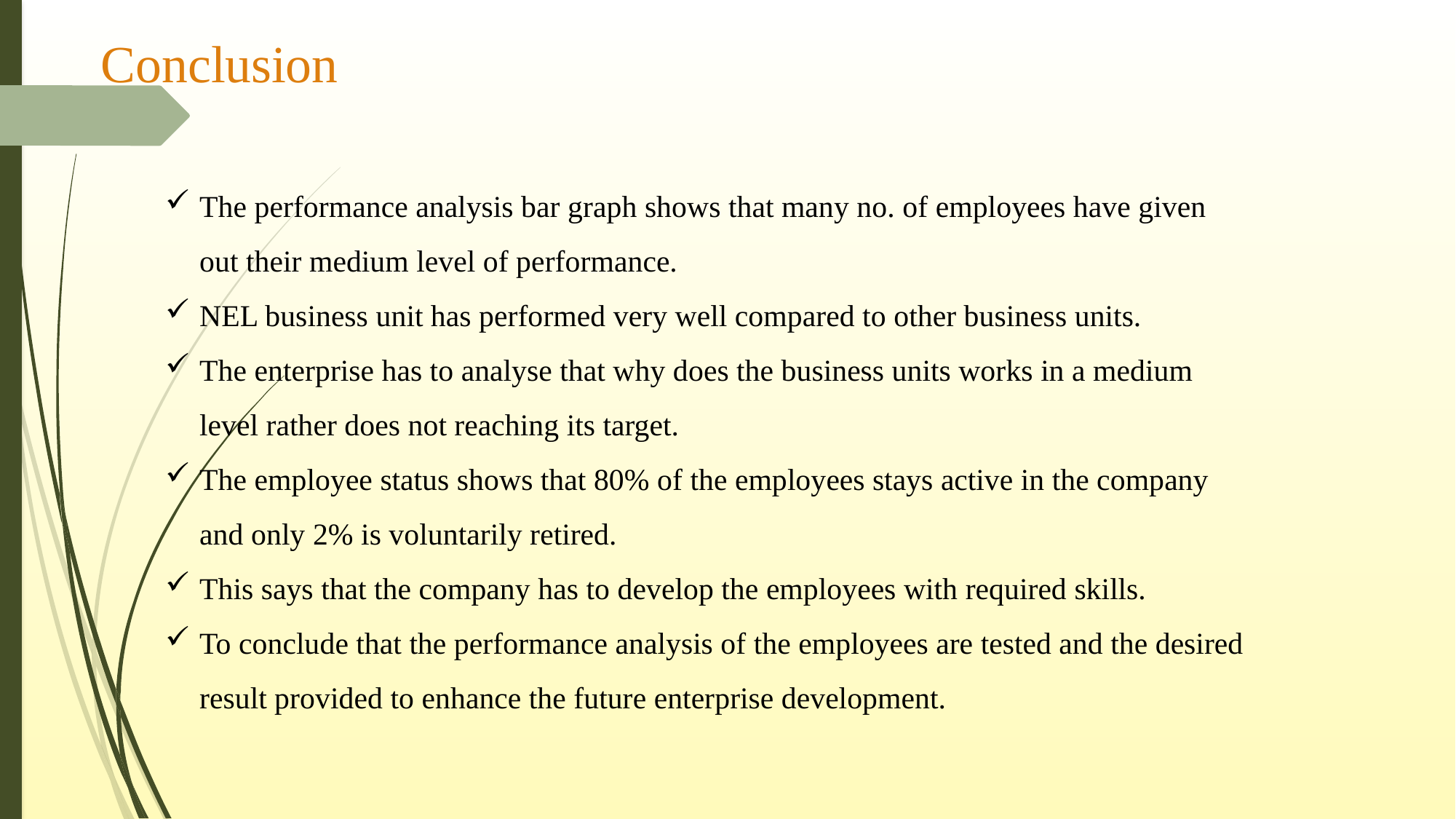

# Conclusion
The performance analysis bar graph shows that many no. of employees have given out their medium level of performance.
NEL business unit has performed very well compared to other business units.
The enterprise has to analyse that why does the business units works in a medium level rather does not reaching its target.
The employee status shows that 80% of the employees stays active in the company and only 2% is voluntarily retired.
This says that the company has to develop the employees with required skills.
To conclude that the performance analysis of the employees are tested and the desired result provided to enhance the future enterprise development.